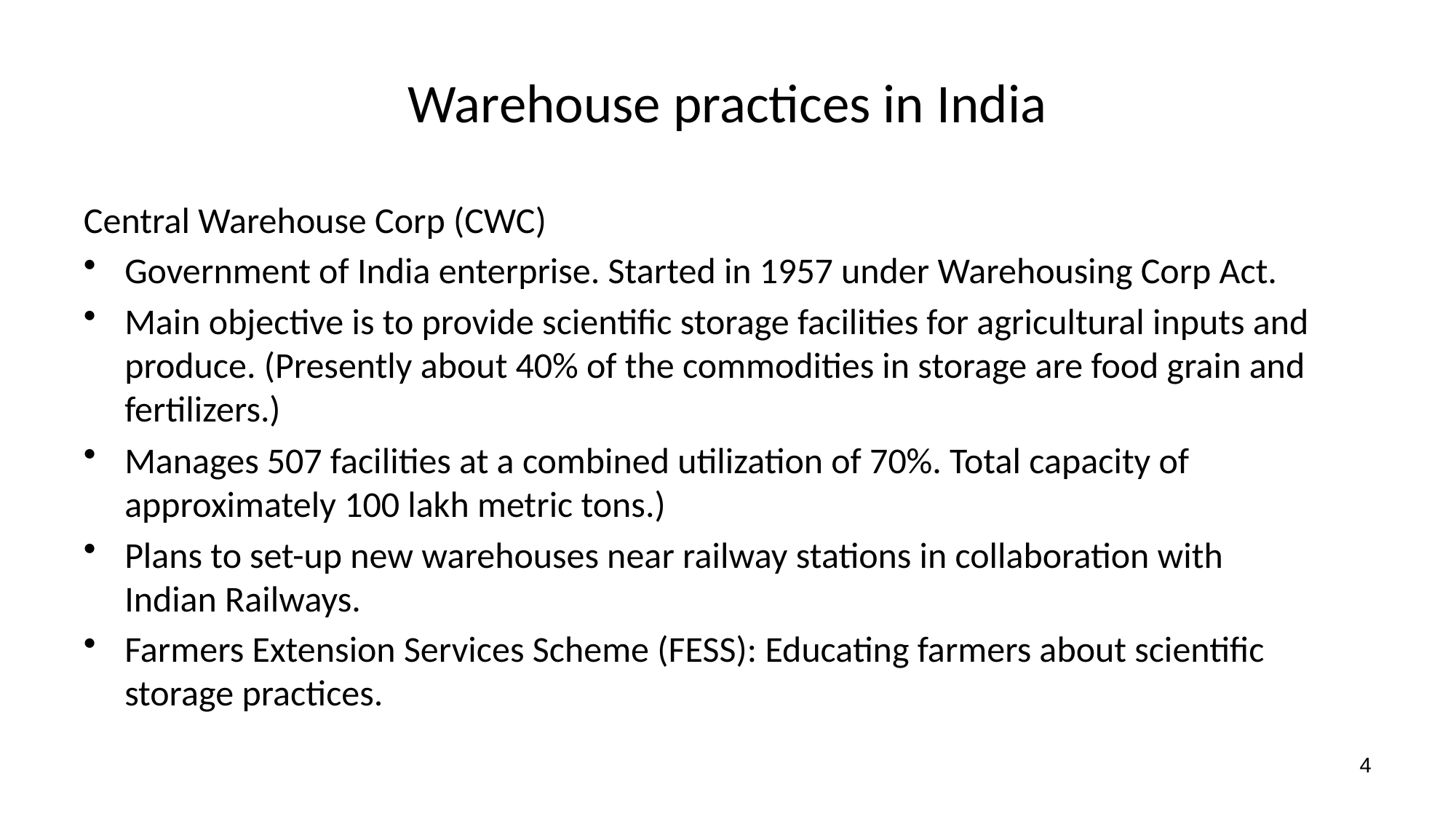

# Warehouse practices in India
Central Warehouse Corp (CWC)
Government of India enterprise. Started in 1957 under Warehousing Corp Act.
Main objective is to provide scientific storage facilities for agricultural inputs and produce. (Presently about 40% of the commodities in storage are food grain and fertilizers.)
Manages 507 facilities at a combined utilization of 70%. Total capacity of approximately 100 lakh metric tons.)
Plans to set-up new warehouses near railway stations in collaboration with Indian Railways.
Farmers Extension Services Scheme (FESS): Educating farmers about scientific storage practices.
4